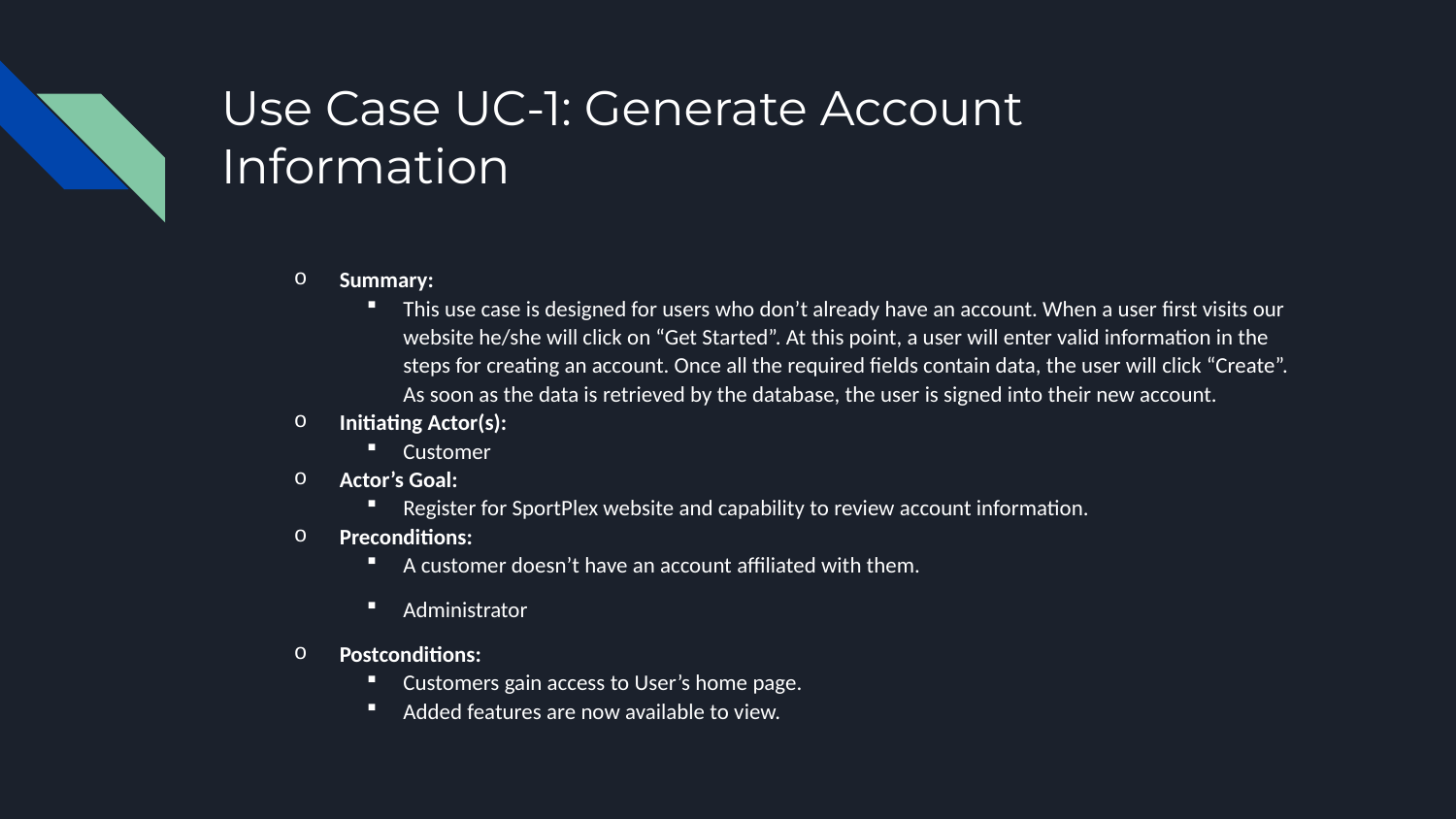

# Use Case UC-1: Generate Account Information
Summary:
This use case is designed for users who don’t already have an account. When a user first visits our website he/she will click on “Get Started”. At this point, a user will enter valid information in the steps for creating an account. Once all the required fields contain data, the user will click “Create”. As soon as the data is retrieved by the database, the user is signed into their new account.
Initiating Actor(s):
Customer
Actor’s Goal:
Register for SportPlex website and capability to review account information.
Preconditions:
A customer doesn’t have an account affiliated with them.
Administrator
Postconditions:
Customers gain access to User’s home page.
Added features are now available to view.